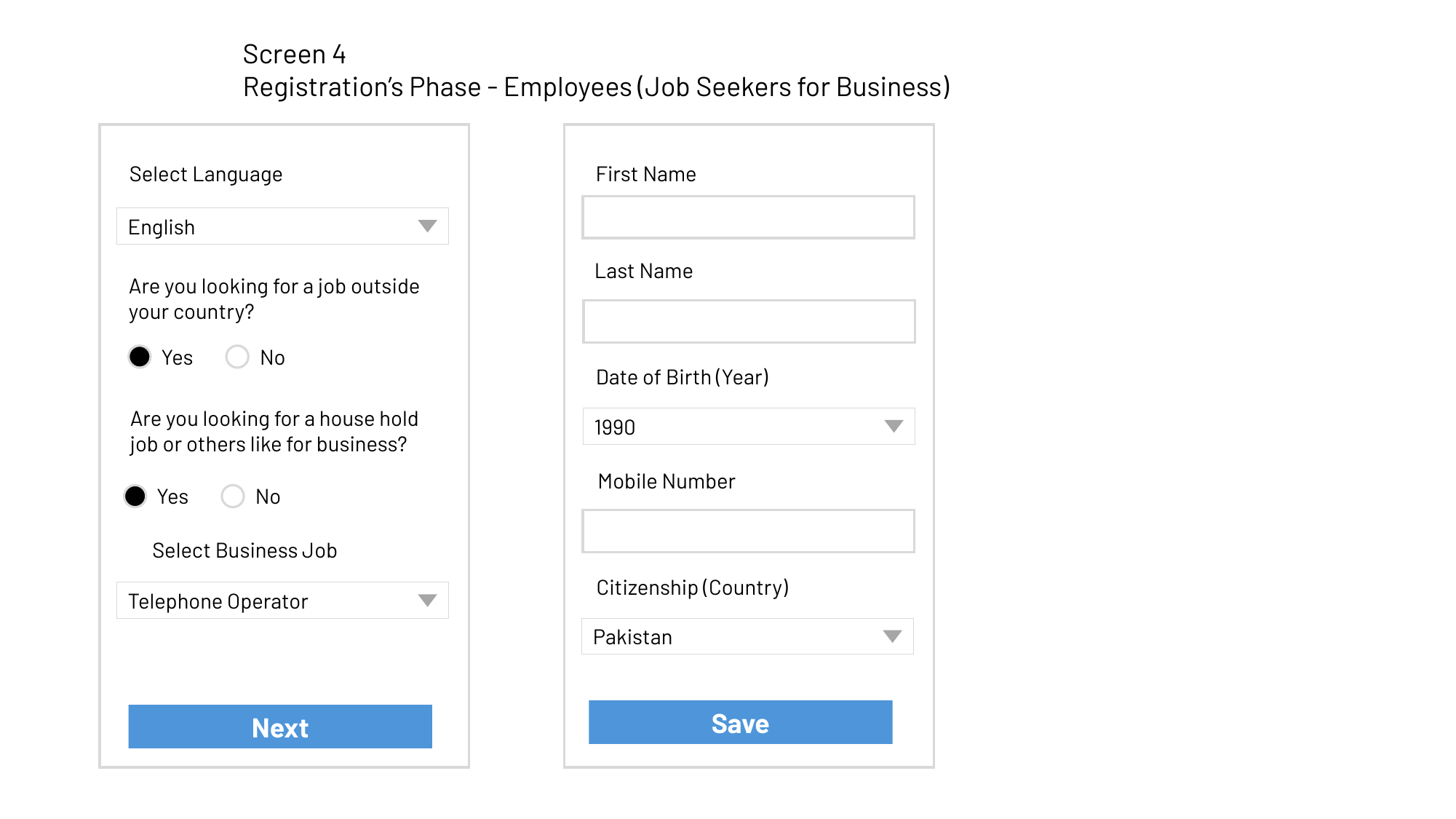

Screen 4
Registration’s Phase - Employees (Job Seekers for Business)

Select Language
First Name

English

Last Name
Are you looking for a job outside
your country?

Yes

No

Date of Birth (Year)
Are you looking for a house hold
job or others like for business?
1990

Mobile Number
Yes

No

Select Business Job
Citizenship (Country)
Telephone Operator

Pakistan

Save
Next